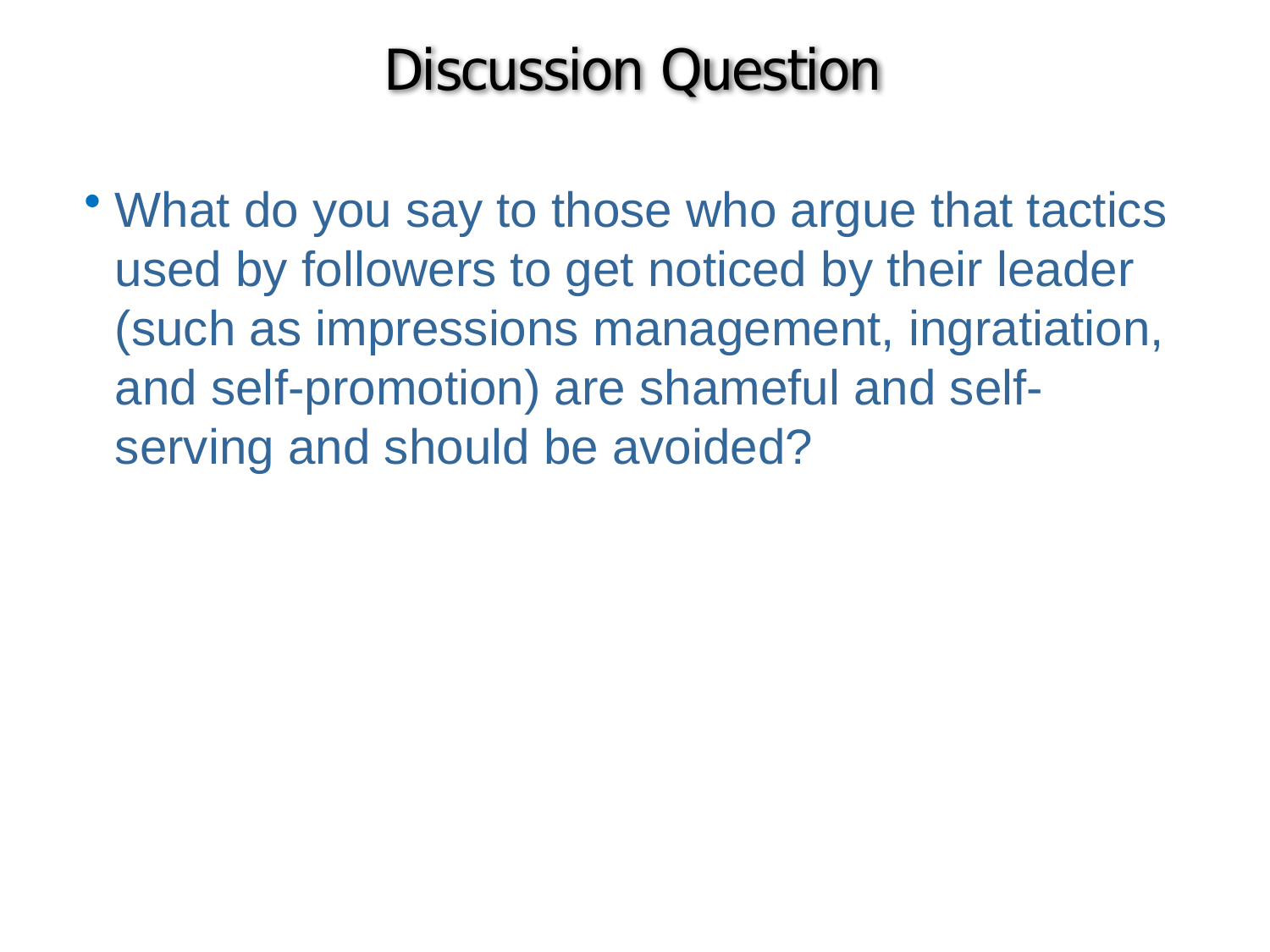

# Discussion Question
What do you say to those who argue that tactics used by followers to get noticed by their leader (such as impressions management, ingratiation, and self-promotion) are shameful and self-serving and should be avoided?